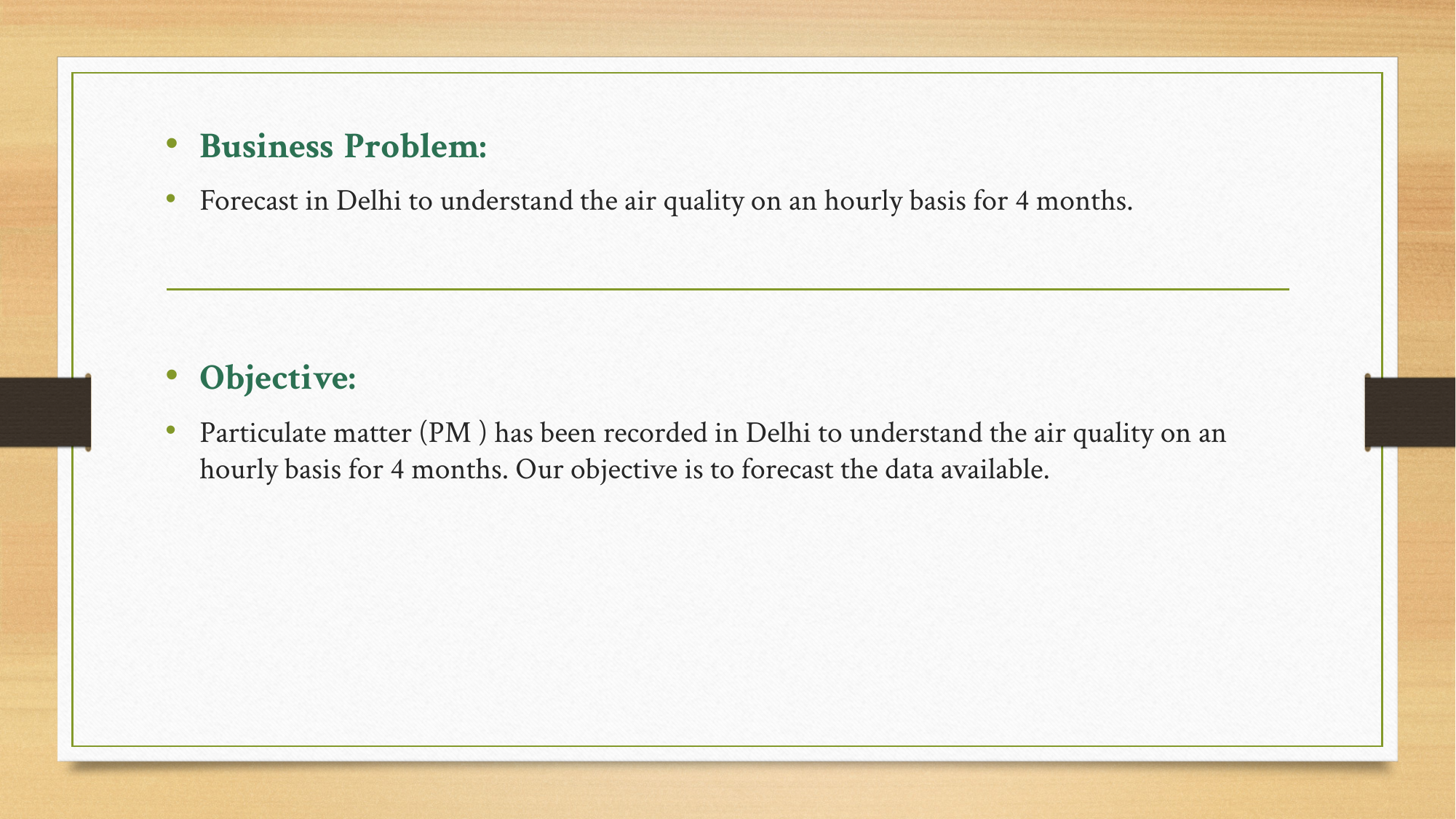

Business Problem:
Forecast in Delhi to understand the air quality on an hourly basis for 4 months.

Objective:
Particulate matter (PM ) has been recorded in Delhi to understand the air quality on an hourly basis for 4 months. Our objective is to forecast the data available.